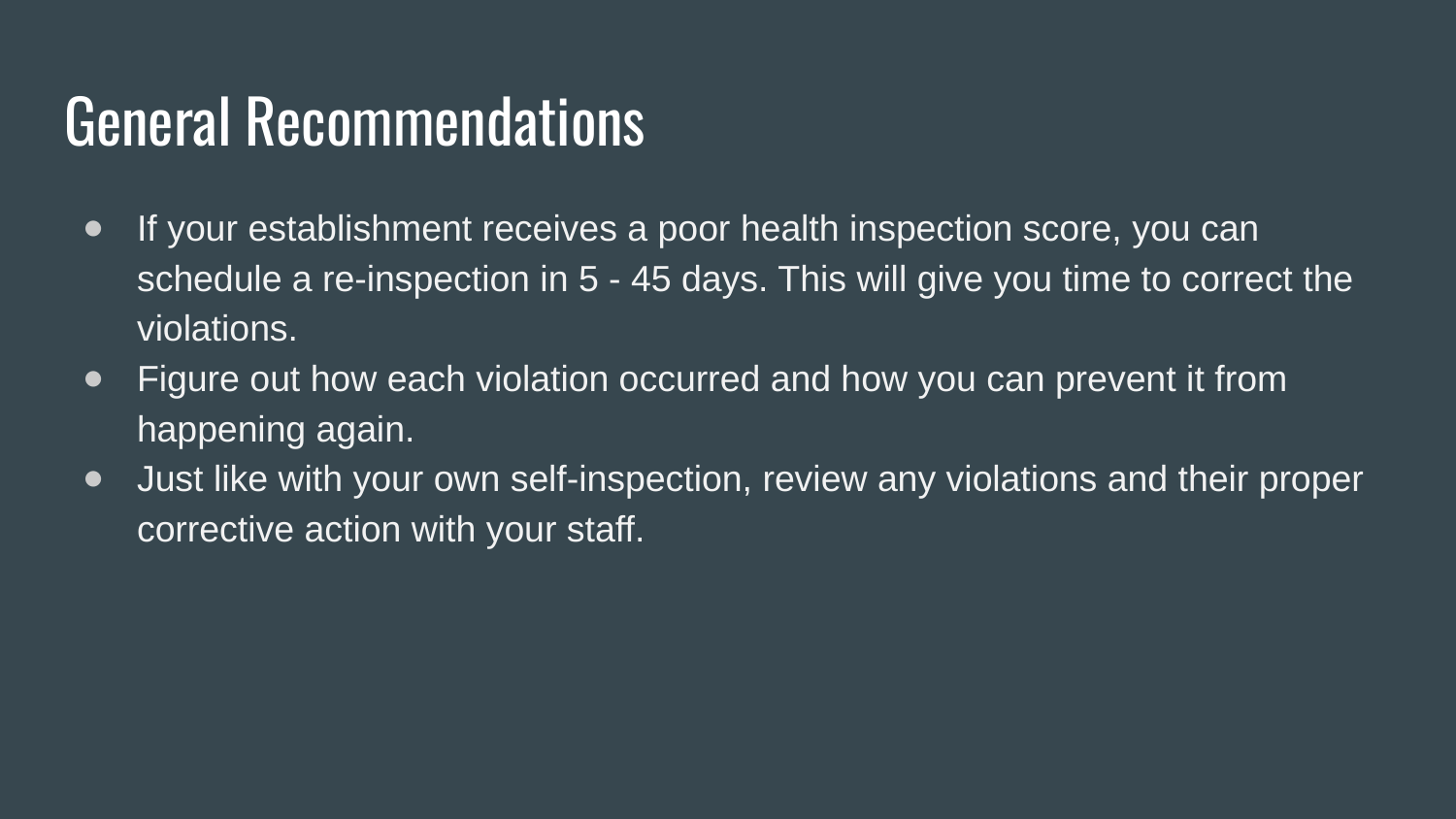

# General Recommendations
If your establishment receives a poor health inspection score, you can schedule a re-inspection in 5 - 45 days. This will give you time to correct the violations.
Figure out how each violation occurred and how you can prevent it from happening again.
Just like with your own self-inspection, review any violations and their proper corrective action with your staff.